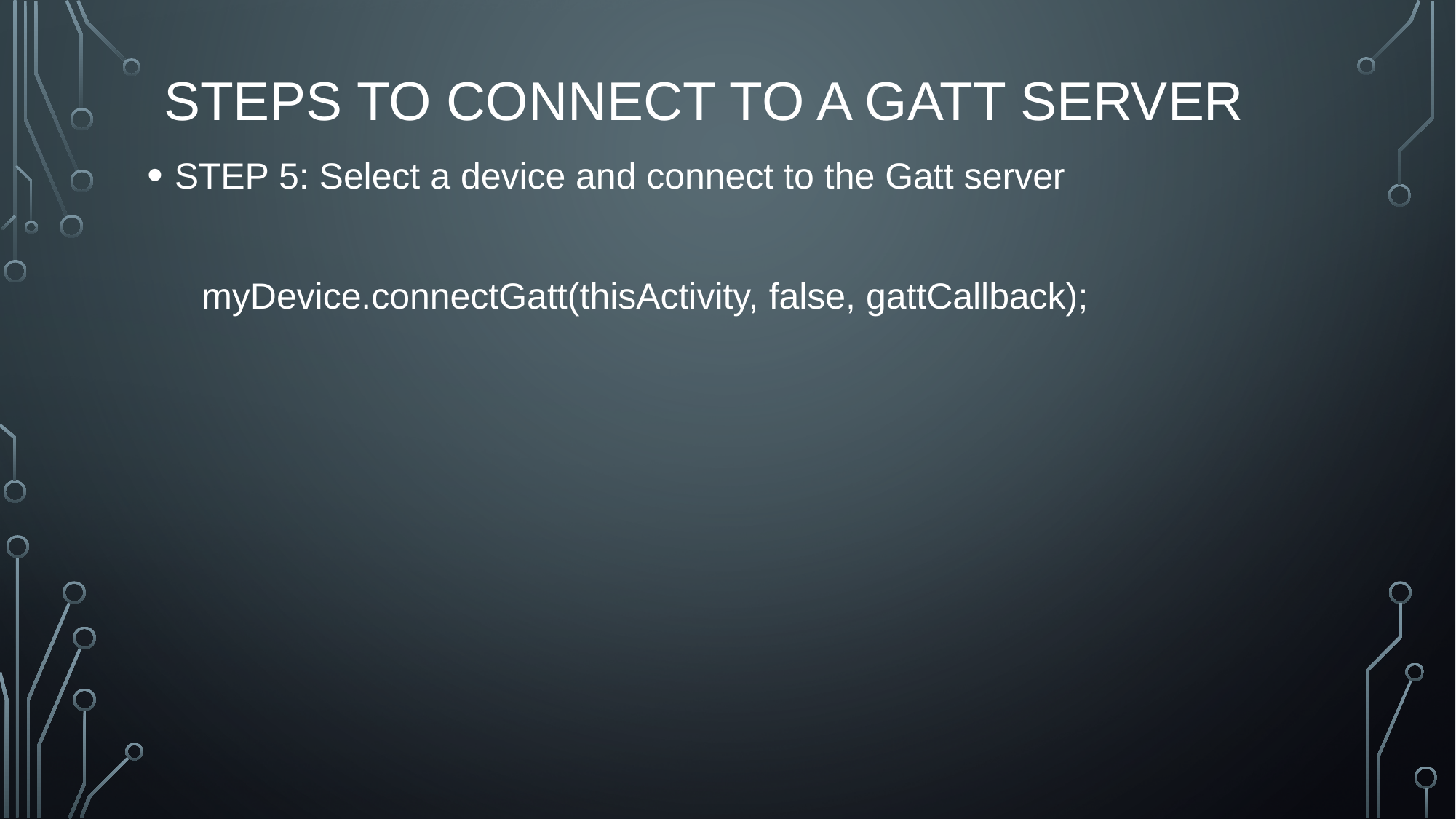

# STEPS TO CONNECT TO A GATT SERVER
STEP 5: Select a device and connect to the Gatt server

myDevice.connectGatt(thisActivity, false, gattCallback);